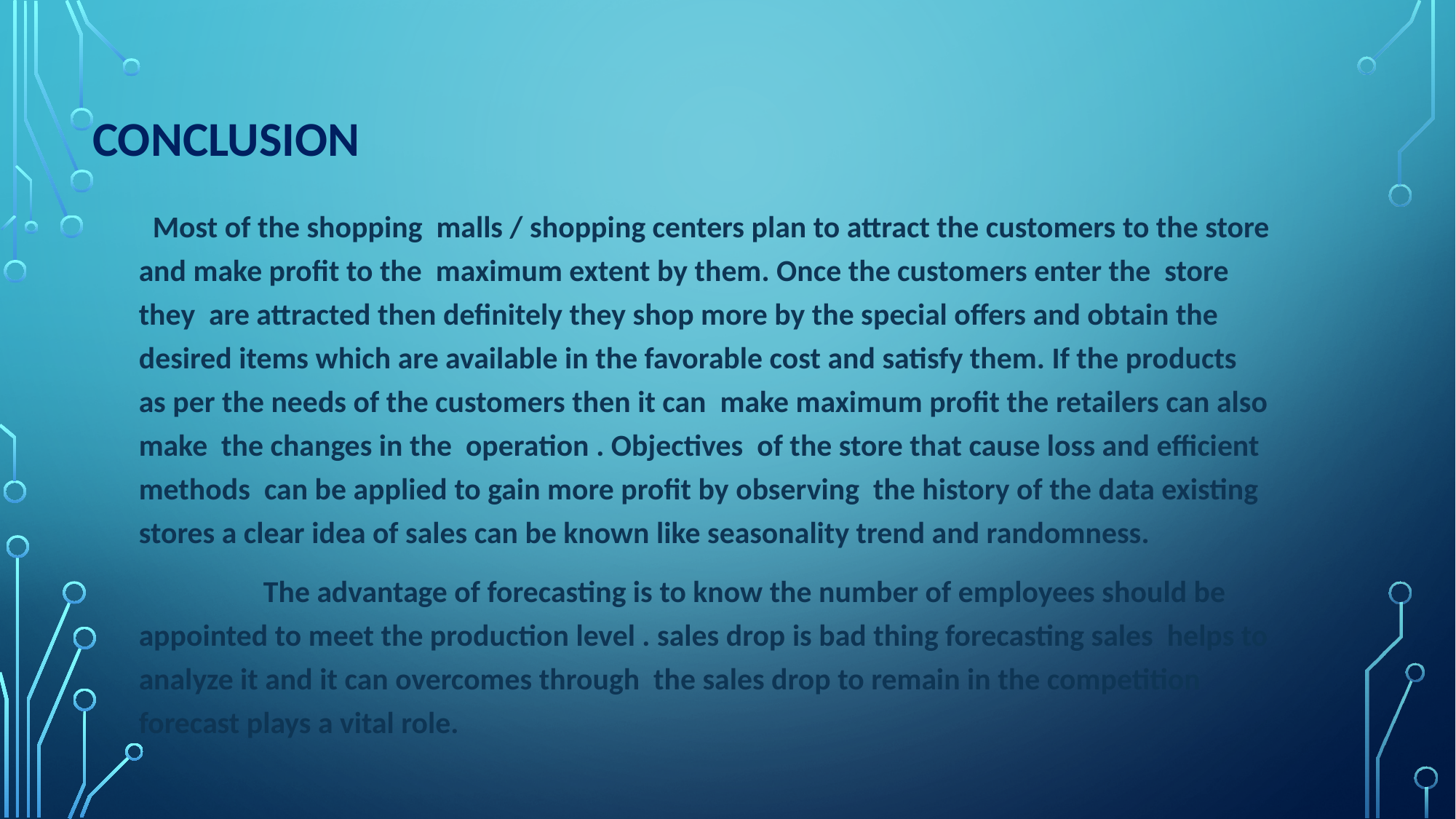

# conclusion
  Most of the shopping  malls / shopping centers plan to attract the customers to the store and make profit to the  maximum extent by them. Once the customers enter the  store they  are attracted then definitely they shop more by the special offers and obtain the desired items which are available in the favorable cost and satisfy them. If the products as per the needs of the customers then it can  make maximum profit the retailers can also make  the changes in the  operation . Objectives  of the store that cause loss and efficient methods  can be applied to gain more profit by observing  the history of the data existing stores a clear idea of sales can be known like seasonality trend and randomness.
                  The advantage of forecasting is to know the number of employees should be appointed to meet the production level . sales drop is bad thing forecasting sales  helps to analyze it and it can overcomes through  the sales drop to remain in the competition forecast plays a vital role.